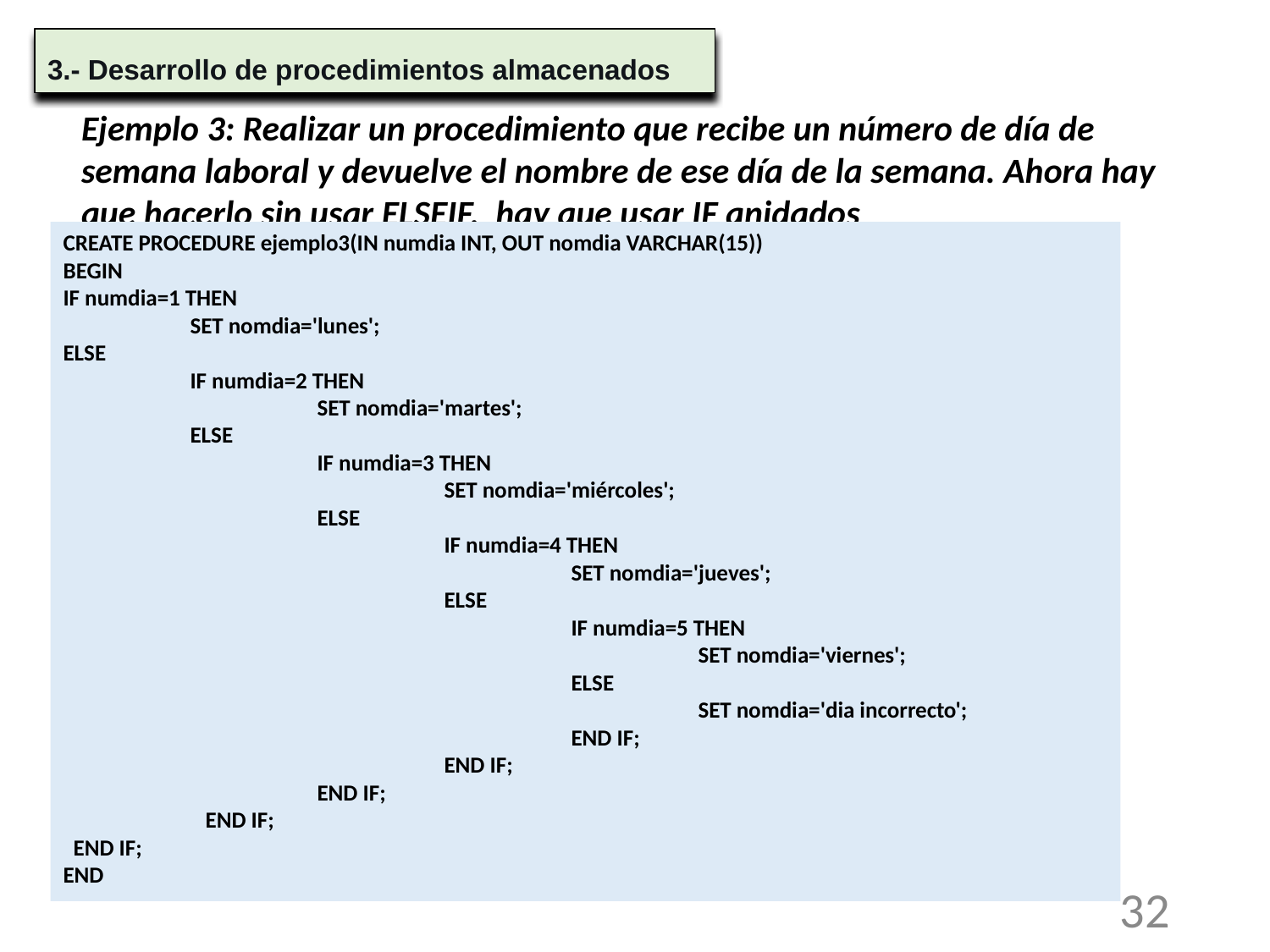

3.- Desarrollo de procedimientos almacenados
Ejemplo 3: Realizar un procedimiento que recibe un número de día de semana laboral y devuelve el nombre de ese día de la semana. Ahora hay que hacerlo sin usar ELSEIF,  hay que usar IF anidados
CREATE PROCEDURE ejemplo3(IN numdia INT, OUT nomdia VARCHAR(15))
BEGIN
IF numdia=1 THEN
	SET nomdia='lunes';
ELSE
	IF numdia=2 THEN
 		SET nomdia='martes';
	ELSE
		IF numdia=3 THEN
 			SET nomdia='miércoles';
		ELSE
			IF numdia=4 THEN
 				SET nomdia='jueves';
			ELSE
				IF numdia=5 THEN
					SET nomdia='viernes';
				ELSE
					SET nomdia='dia incorrecto';
				END IF;
			END IF;
		END IF;
	   END IF;
  END IF;
END
32